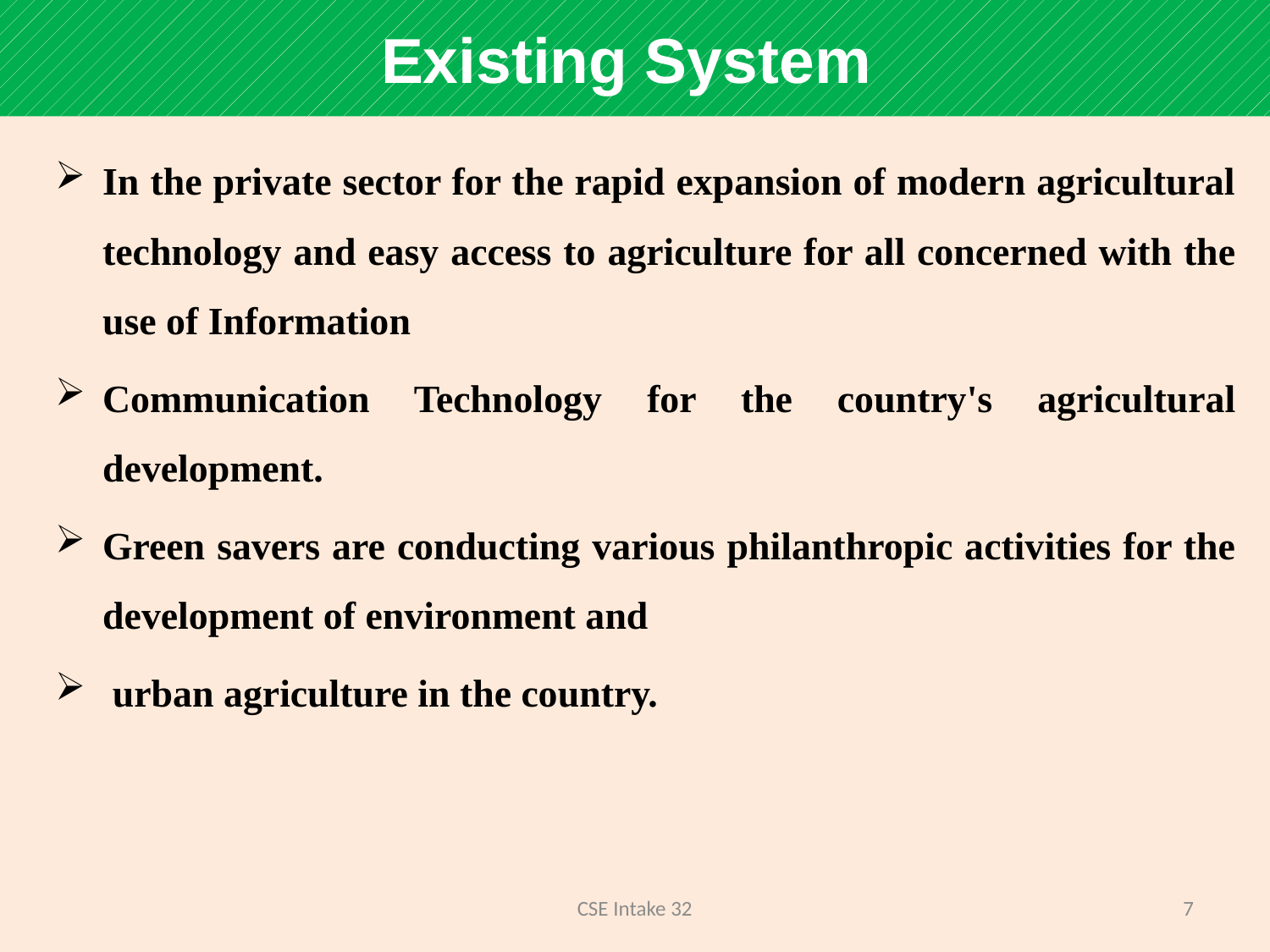

Existing System
In the private sector for the rapid expansion of modern agricultural technology and easy access to agriculture for all concerned with the use of Information
Communication Technology for the country's agricultural development.
Green savers are conducting various philanthropic activities for the development of environment and
 urban agriculture in the country.
CSE Intake 32
7